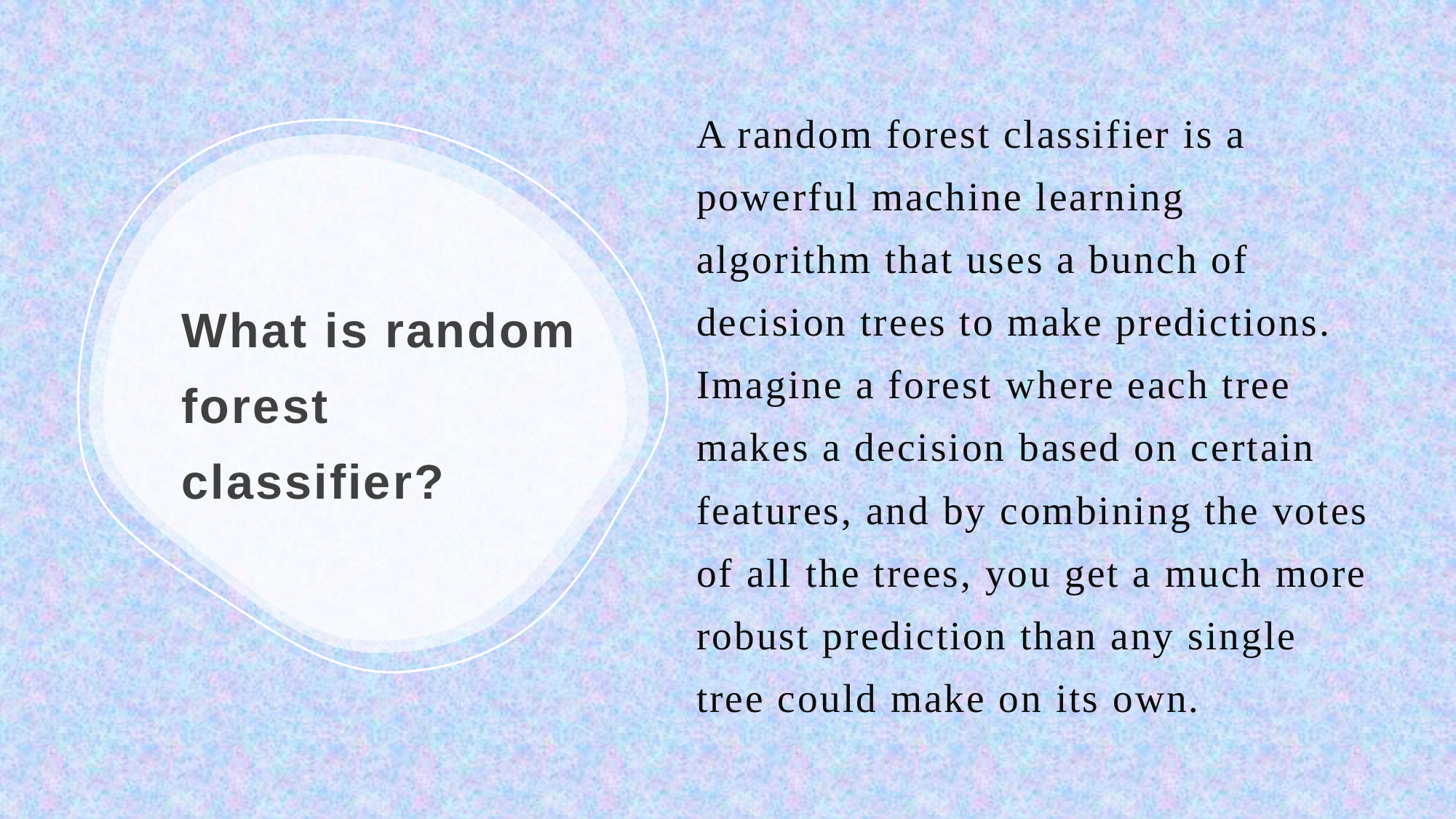

A random forest classifier is a powerful machine learning algorithm that uses a bunch of decision trees to make predictions.  Imagine a forest where each tree makes a decision based on certain features, and by combining the votes of all the trees, you get a much more robust prediction than any single tree could make on its own.

# What is random forest classifier?